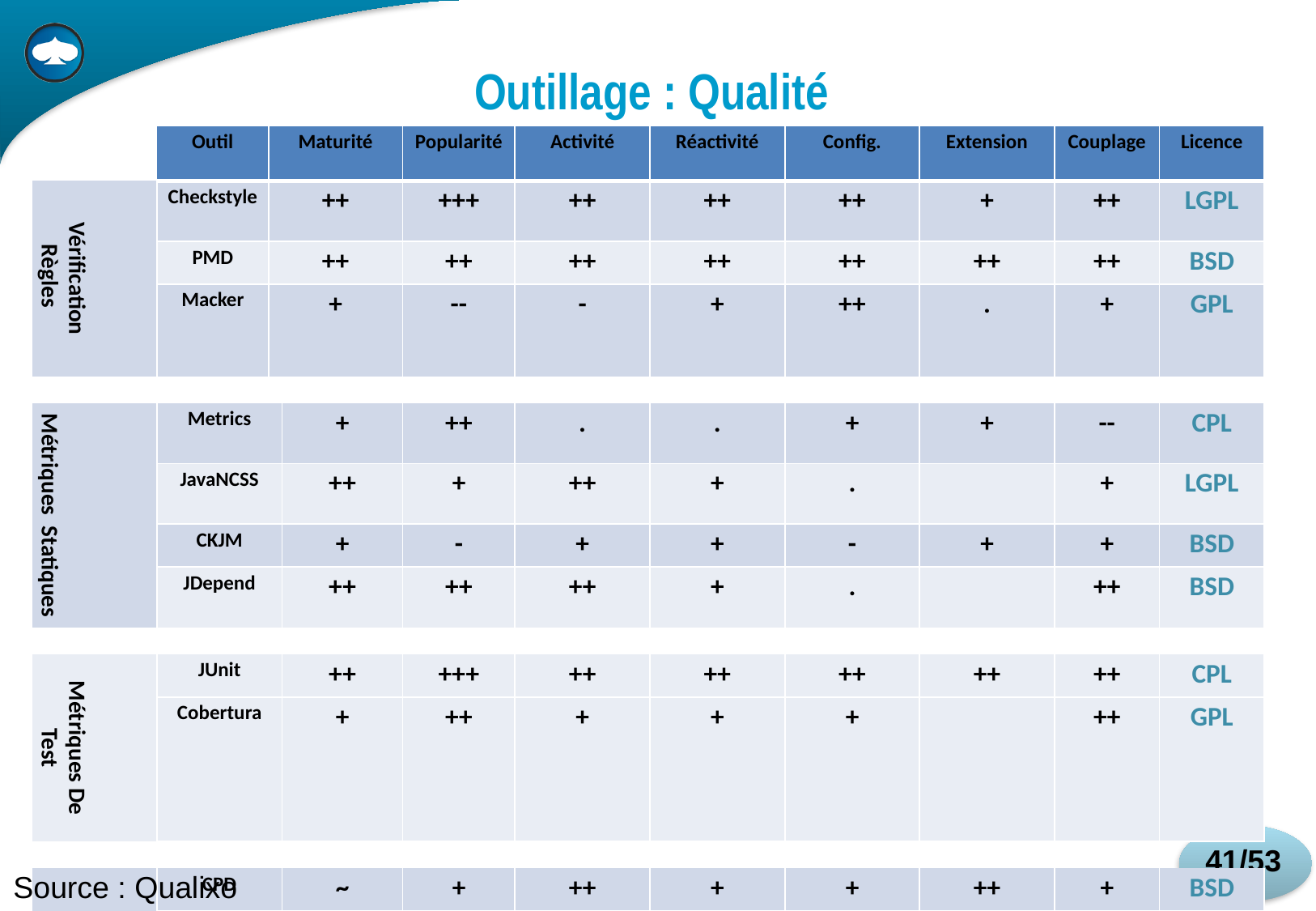

# Outillage : Qualité
|  | Outil | Maturité |  | Popularité | Activité | Réactivité | Config. | Extension | Couplage | Licence |
| --- | --- | --- | --- | --- | --- | --- | --- | --- | --- | --- |
| Vérification Règles | Checkstyle | ++ |  | +++ | ++ | ++ | ++ | + | ++ | LGPL |
|  | PMD | ++ |  | ++ | ++ | ++ | ++ | ++ | ++ | BSD |
|  | Macker | + |  | -- | - | + | ++ | . | + | GPL |
|  |  |  |  |  |  |  |  |  |  |  |
| Métriques Statiques | Metrics |  | + | ++ | . | . | + | + | -- | CPL |
|  | JavaNCSS |  | ++ | + | ++ | + | . |  | + | LGPL |
|  | CKJM |  | + | - | + | + | - | + | + | BSD |
|  | JDepend |  | ++ | ++ | ++ | + | . |  | ++ | BSD |
|  |  |  |  |  |  |  |  |  |  |  |
| Métriques De Test | JUnit |  | ++ | +++ | ++ | ++ | ++ | ++ | ++ | CPL |
|  | Cobertura |  | + | ++ | + | + | + |  | ++ | GPL |
|  |  |  |  |  |  |  |  |  |  |  |
| Détection de Patterns | CPD |  | ~ | + | ++ | + | + | ++ | + | BSD |
|  | Clirr |  | + | -- | . | + | + |  | + | LGPL |
Source : Qualixo